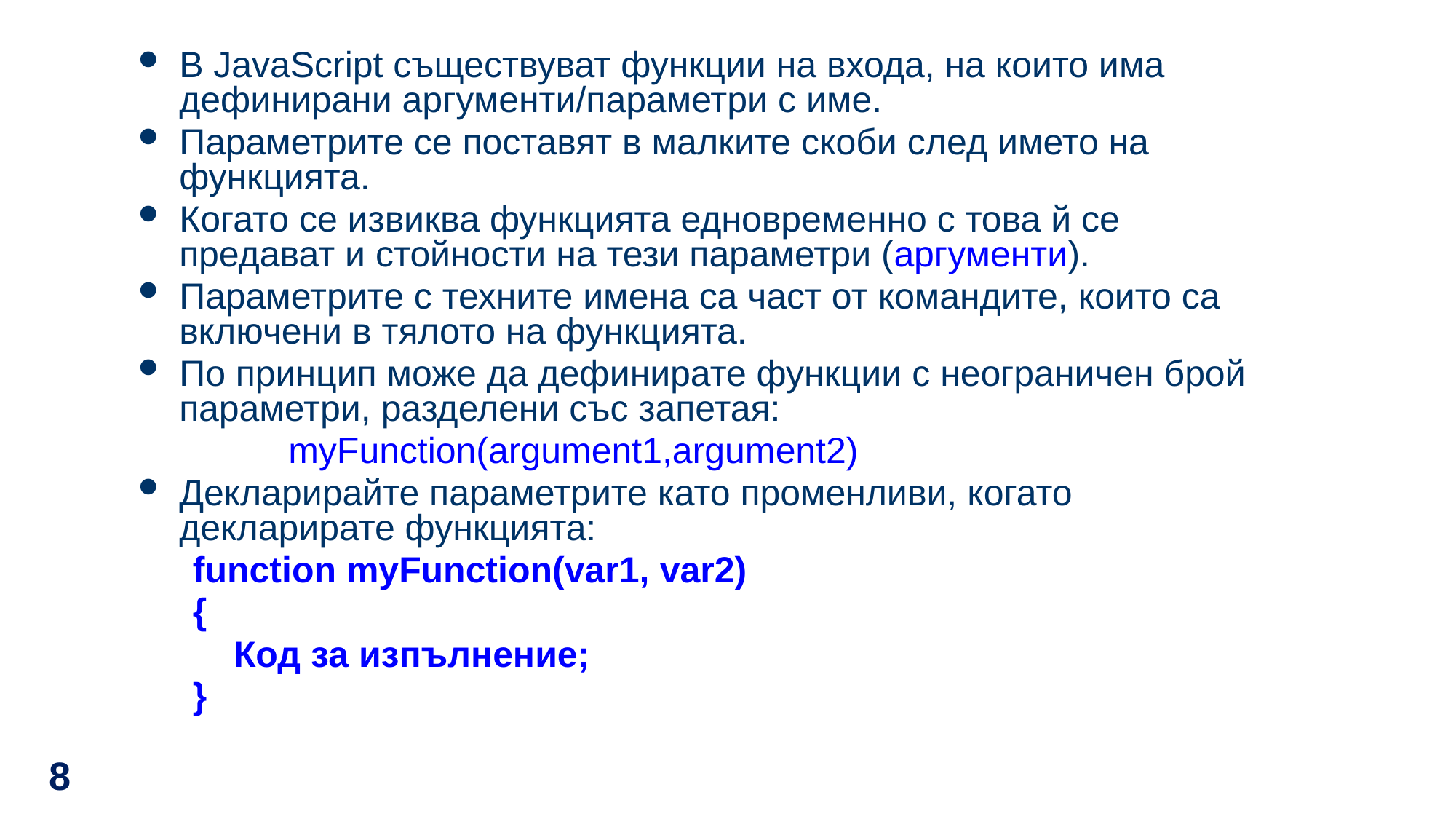

#
В JavaScript съществуват функции на входа, на които има дефинирани аргументи/параметри с име.
Параметрите се поставят в малките скоби след името на функцията.
Когато се извиква функцията едновременно с това й се предават и стойности на тези параметри (аргументи).
Параметрите с техните имена са част от командите, които са включени в тялото на функцията.
По принцип може да дефинирате функции с неограничен брой параметри, разделени със запетая:
		myFunction(argument1,argument2)
Декларирайте параметрите като променливи, когато декларирате функцията:
function myFunction(var1, var2)
{
    Код за изпълнение;
}
8